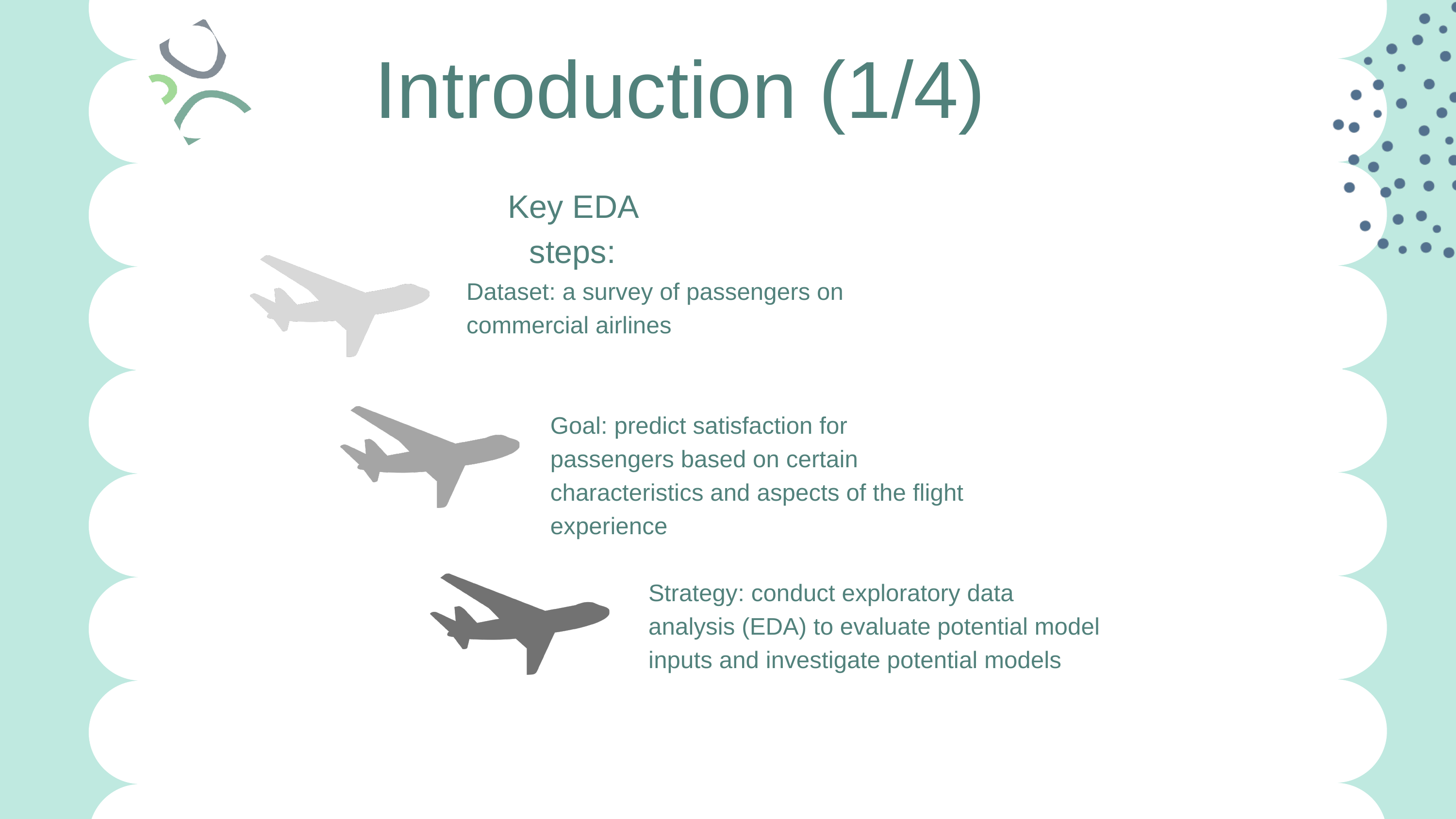

Introduction (1/4)

Key EDA steps:

Dataset: a survey of passengers on commercial airlines
Goal: predict satisfaction for passengers based on certain characteristics and aspects of the flight experience

Strategy: conduct exploratory data analysis (EDA) to evaluate potential model inputs and investigate potential models